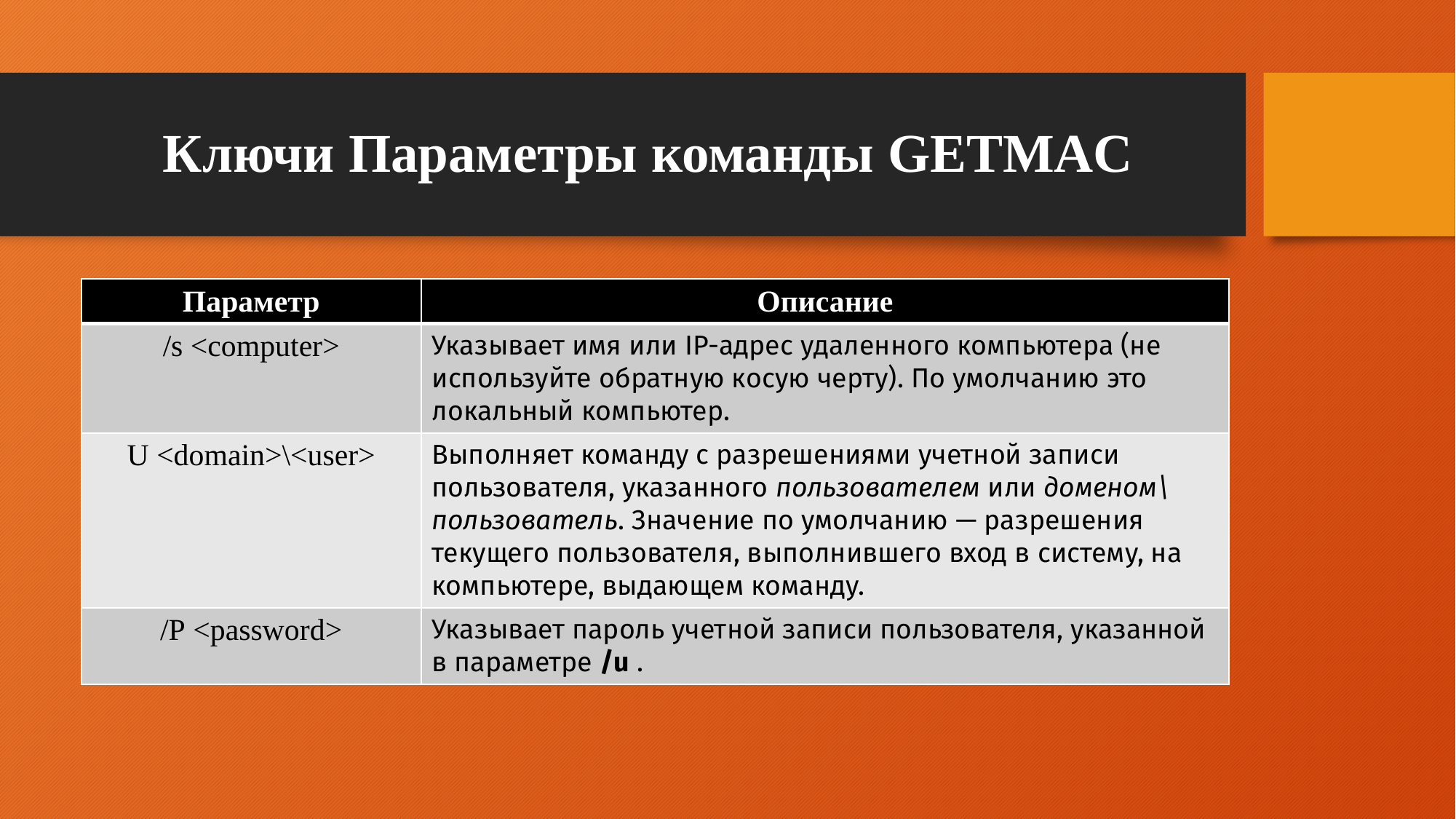

# Ключи Параметры команды GETMAC
| Параметр | Описание |
| --- | --- |
| /s <computer> | Указывает имя или IP-адрес удаленного компьютера (не используйте обратную косую черту). По умолчанию это локальный компьютер. |
| U <domain>\<user> | Выполняет команду с разрешениями учетной записи пользователя, указанного пользователем или доменом\пользователь. Значение по умолчанию — разрешения текущего пользователя, выполнившего вход в систему, на компьютере, выдающем команду. |
| /P <password> | Указывает пароль учетной записи пользователя, указанной в параметре /u . |